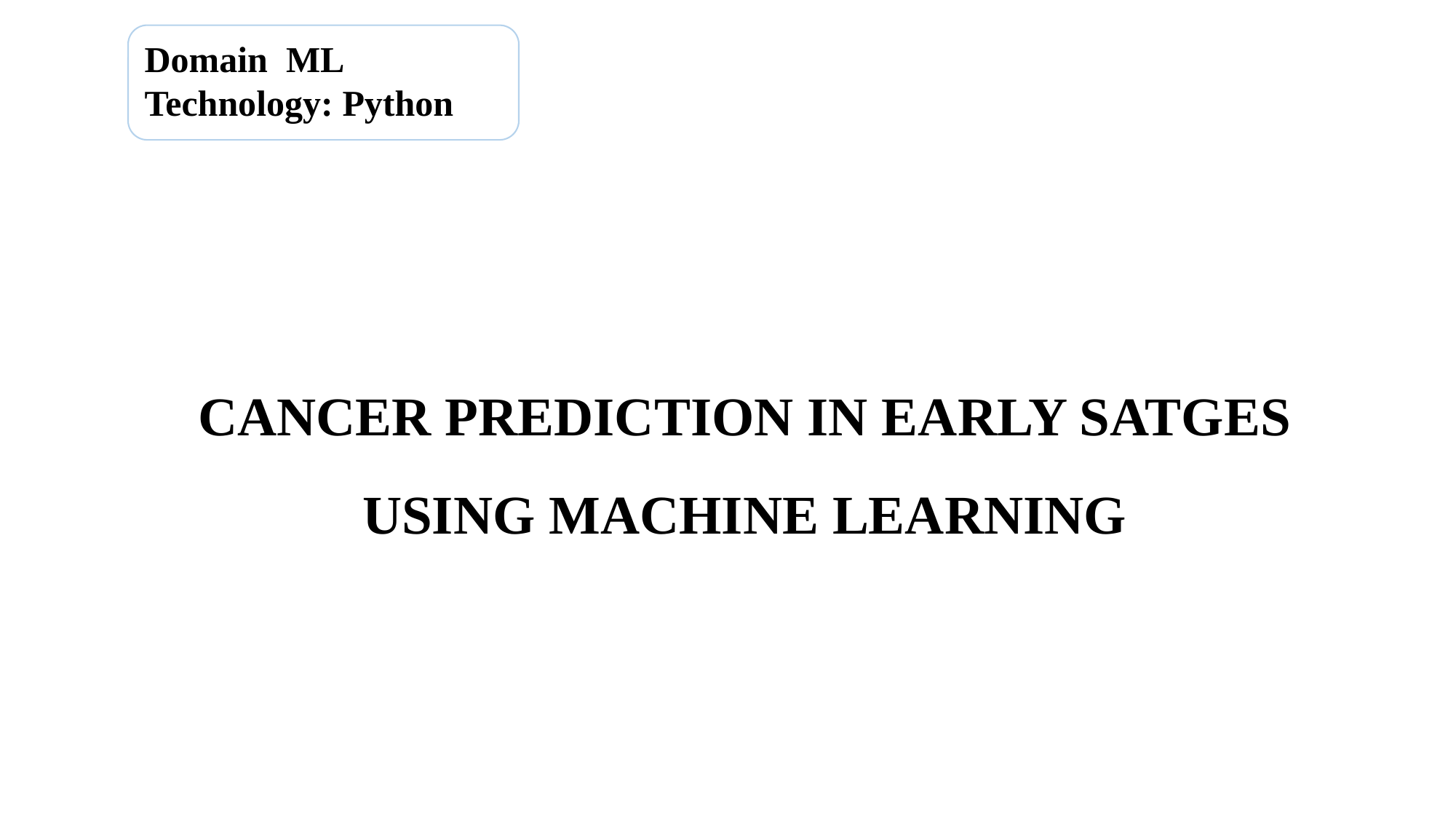

Domain  ML
Technology: Python
CANCER PREDICTION IN EARLY SATGES USING MACHINE LEARNING